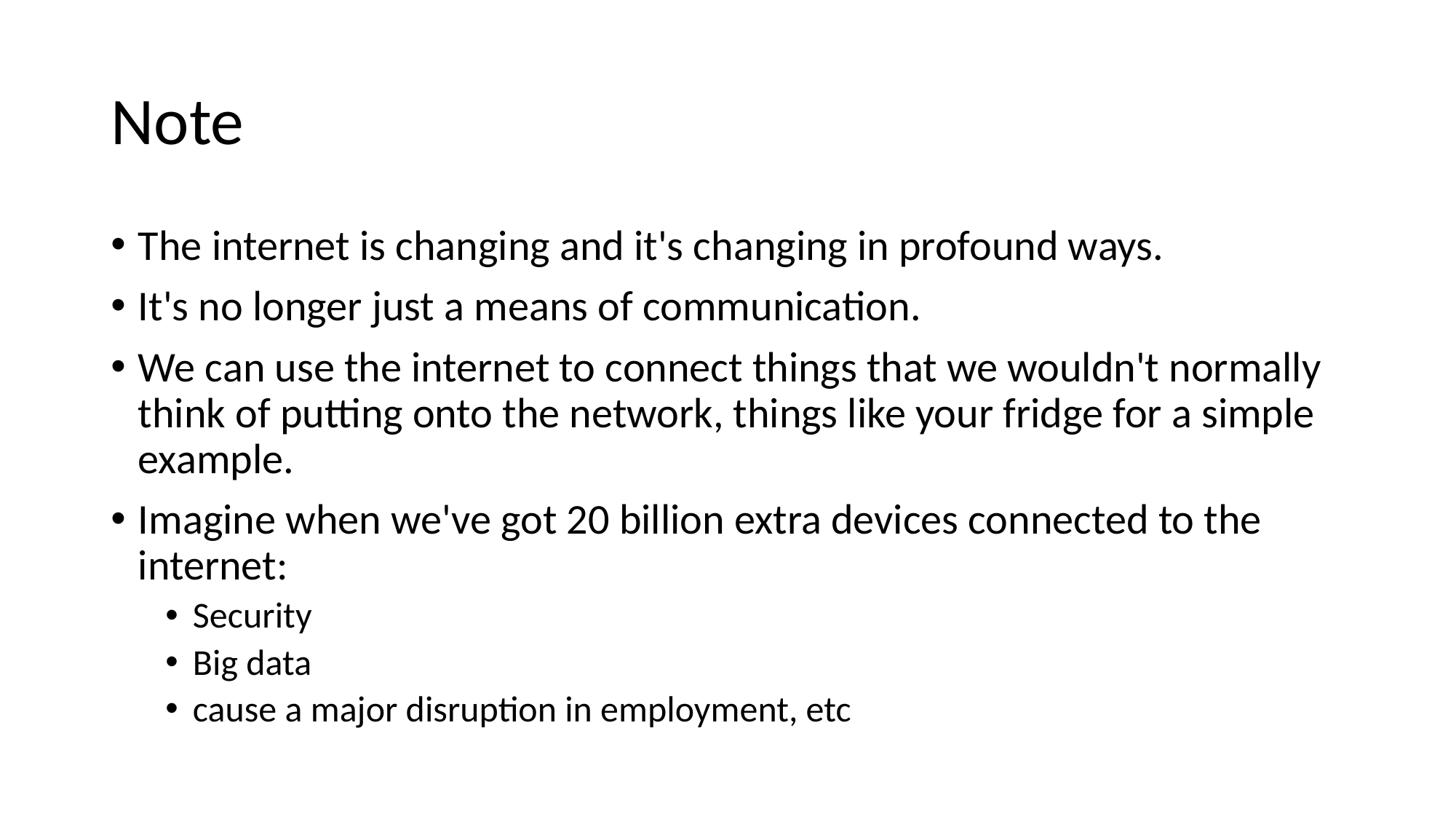

# Note
The internet is changing and it's changing in profound ways.
It's no longer just a means of communication.
We can use the internet to connect things that we wouldn't normally think of putting onto the network, things like your fridge for a simple example.
Imagine when we've got 20 billion extra devices connected to the internet:
Security
Big data
cause a major disruption in employment, etc